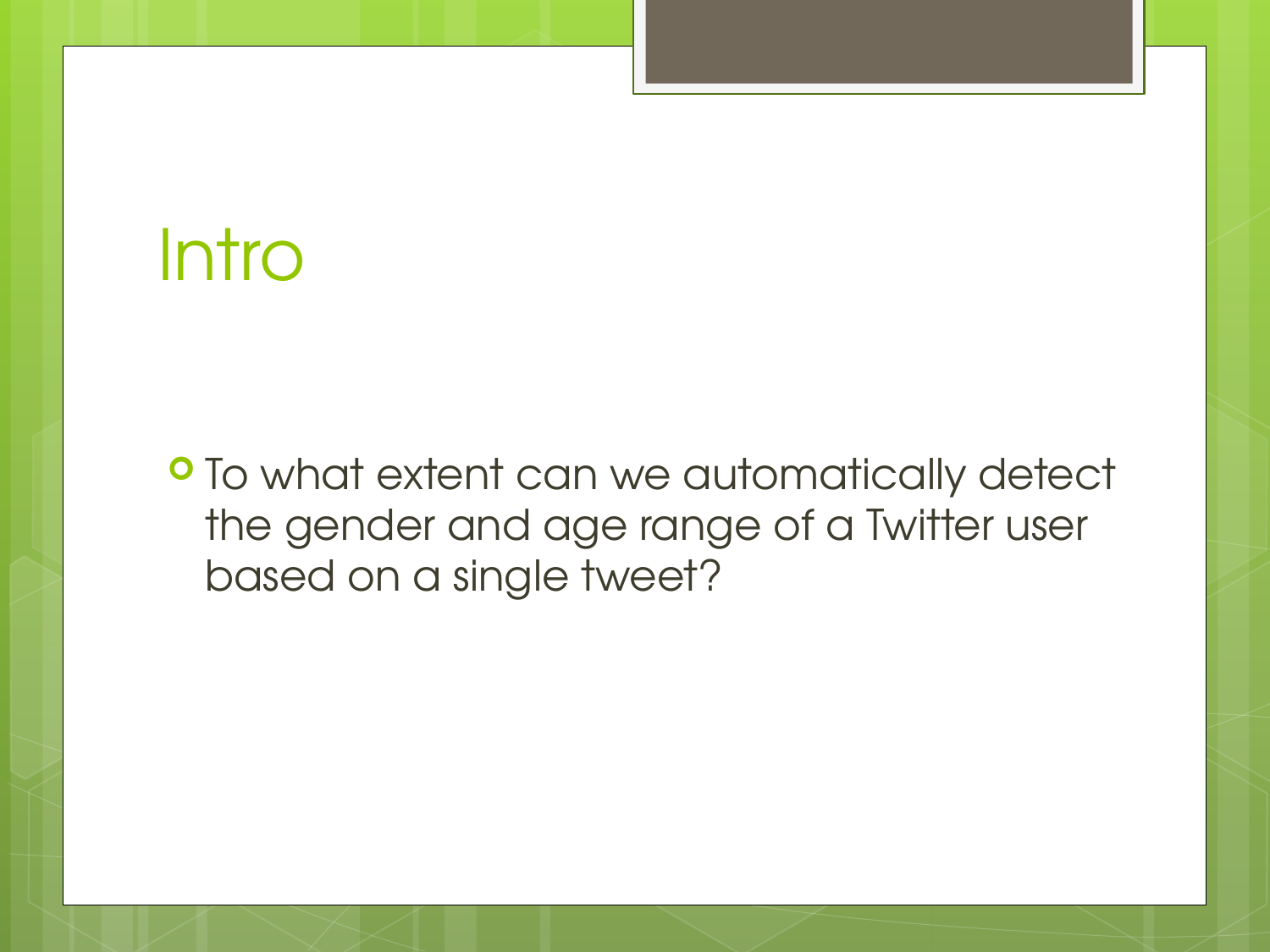

# Intro

To what extent can we automatically detect the gender and age range of a Twitter user based on a single tweet?